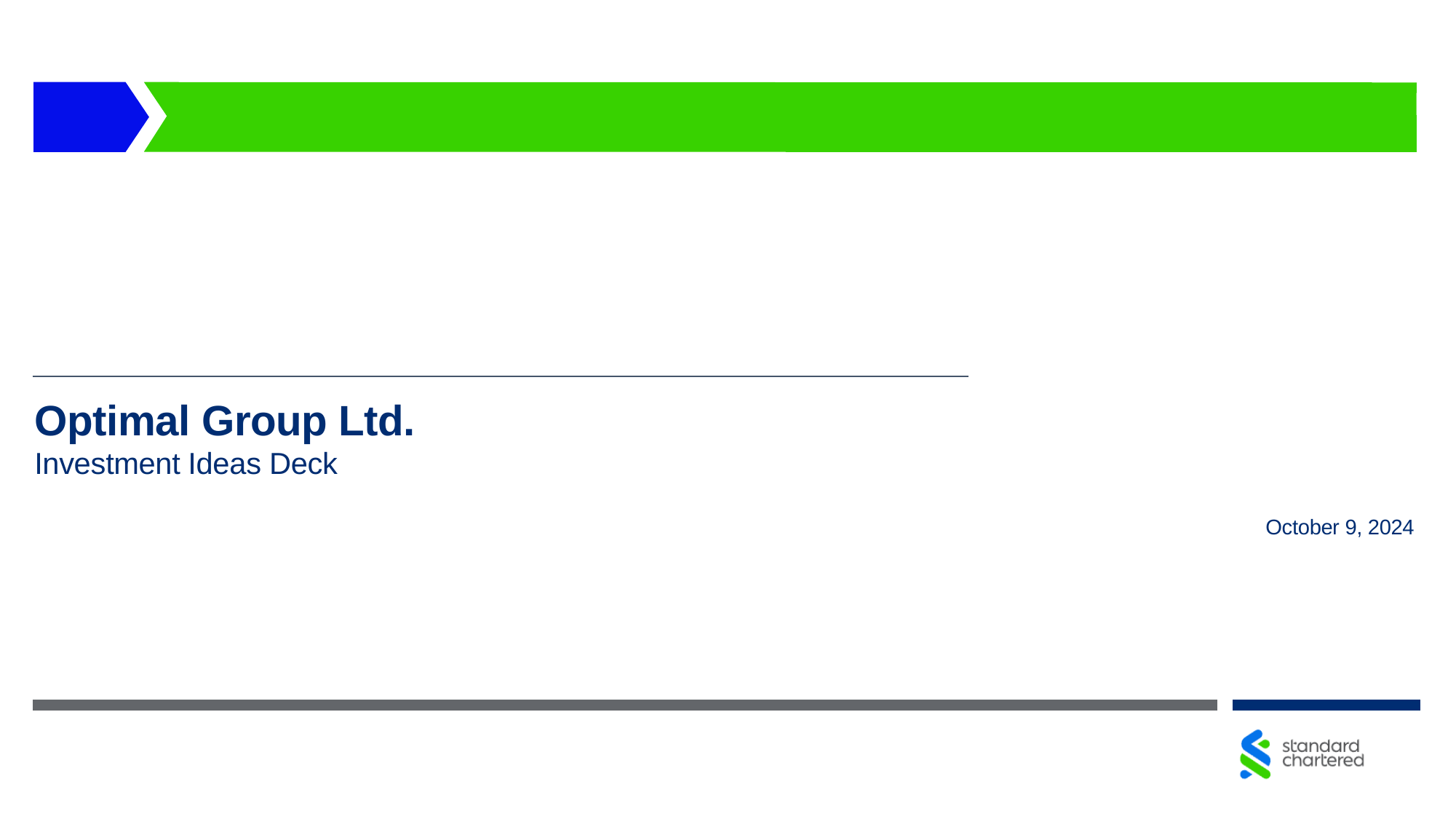

Optimal Group Ltd.
Investment Ideas Deck

October 9, 2024